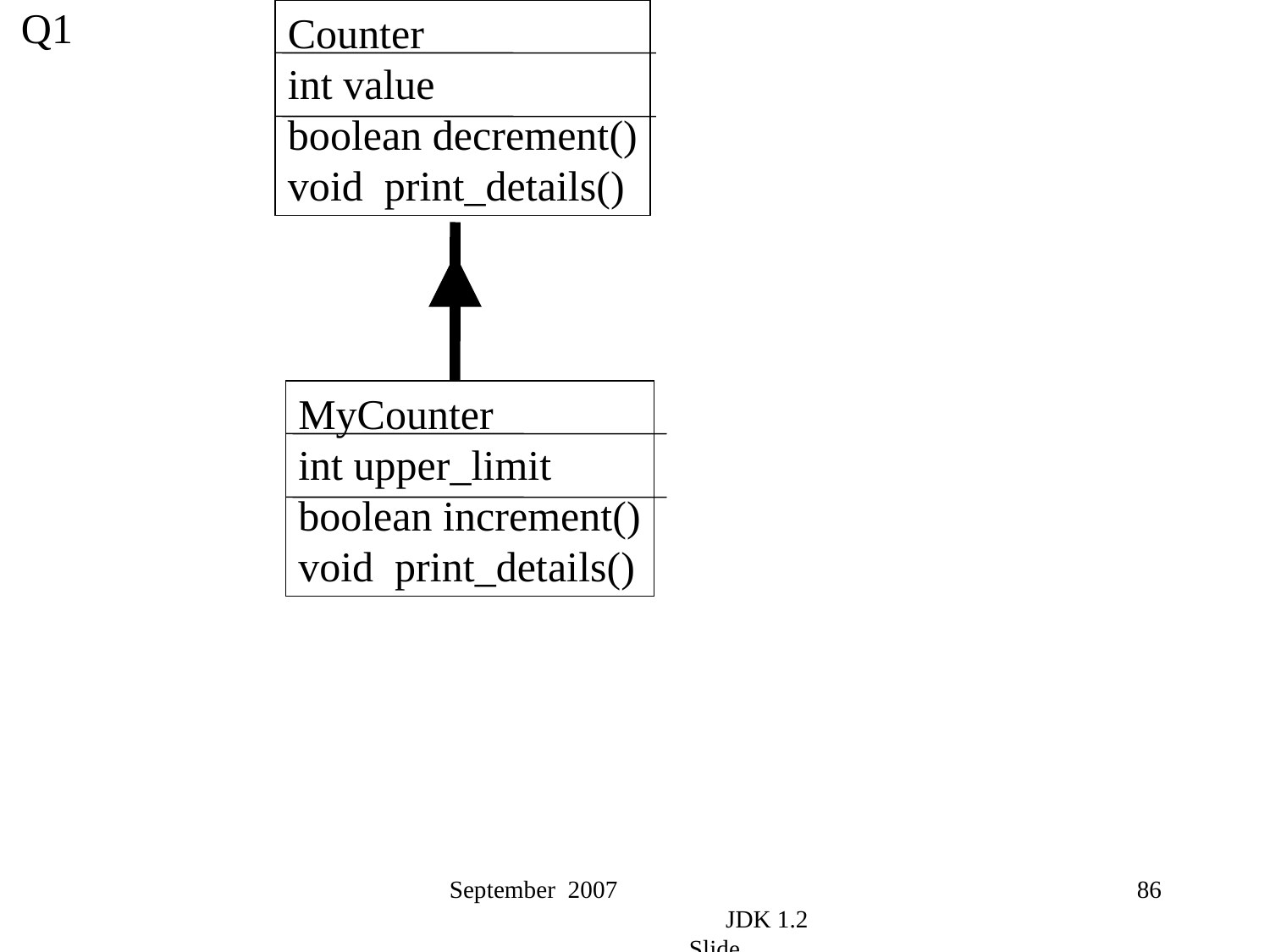

Counter
int value
boolean decrement()
void  print_details()
Q1

MyCounter
int upper_limit
boolean increment()
void  print_details()

September  2007                                                                               JDK 1.2                              Slide
86